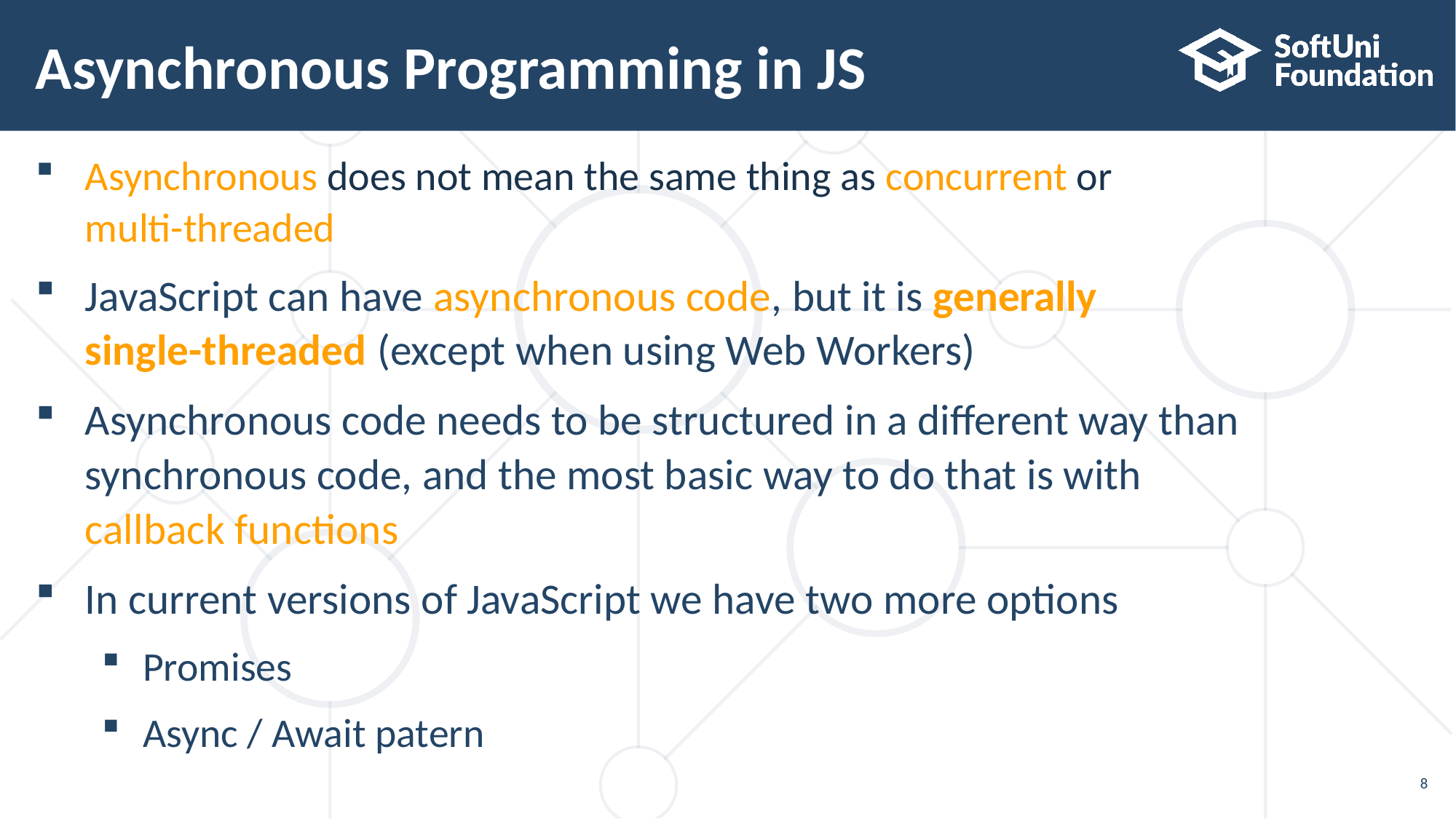

# Asynchronous Programming in JS
Asynchronous does not mean the same thing as concurrent or
multi-threaded
JavaScript can have asynchronous code, but it is generally
single-threaded (except when using Web Workers)
Asynchronous code needs to be structured in a different way than synchronous code, and the most basic way to do that is with
callback functions
In current versions of JavaScript we have two more options
Promises
Async / Await patern
8